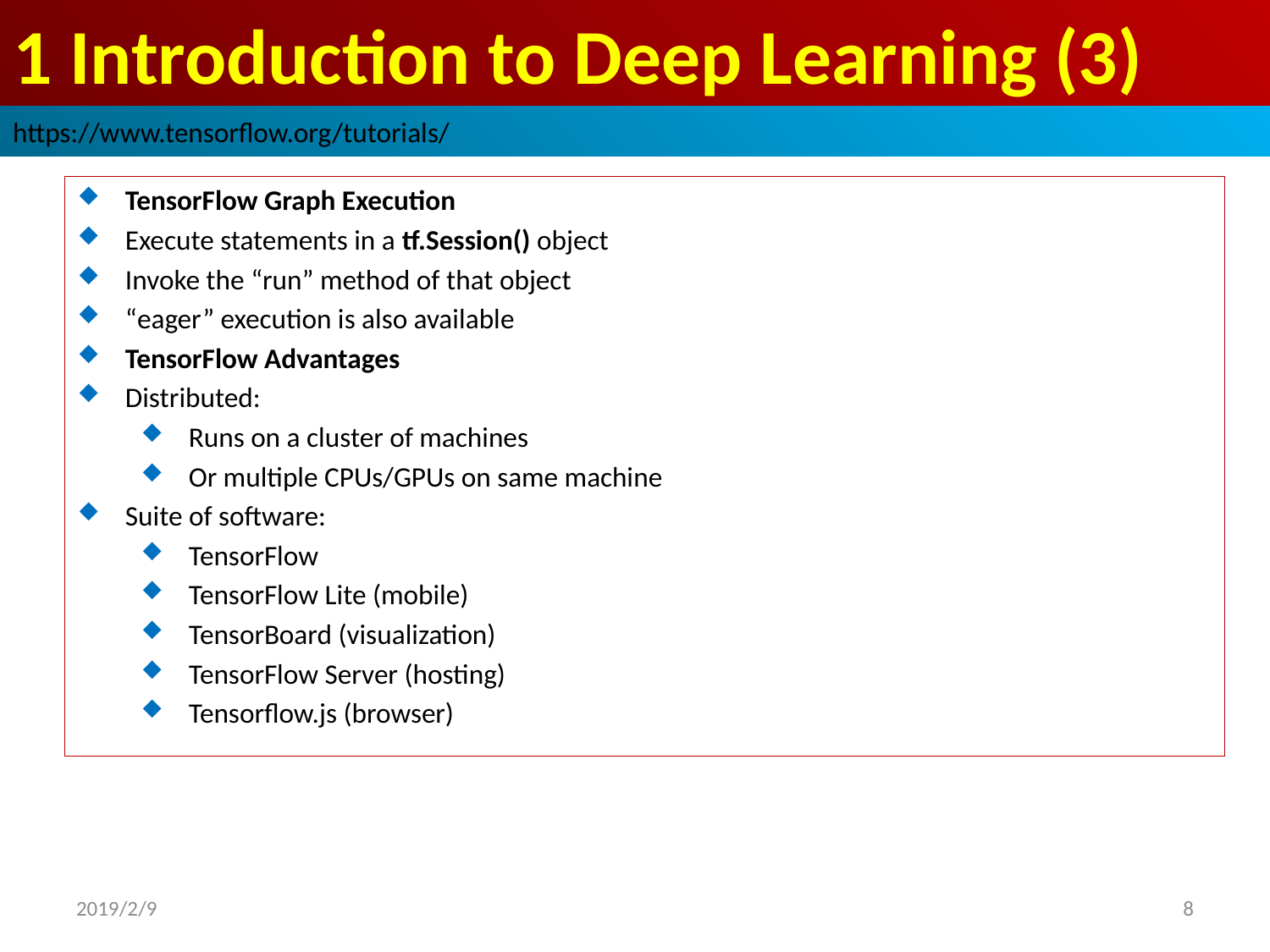

# 1 Introduction to Deep Learning (3)
https://www.tensorflow.org/tutorials/
TensorFlow Graph Execution
Execute statements in a tf.Session() object
Invoke the “run” method of that object
“eager” execution is also available
TensorFlow Advantages
Distributed:
Runs on a cluster of machines
Or multiple CPUs/GPUs on same machine
Suite of software:
TensorFlow
TensorFlow Lite (mobile)
TensorBoard (visualization)
TensorFlow Server (hosting)
Tensorflow.js (browser)

2019/2/9
8